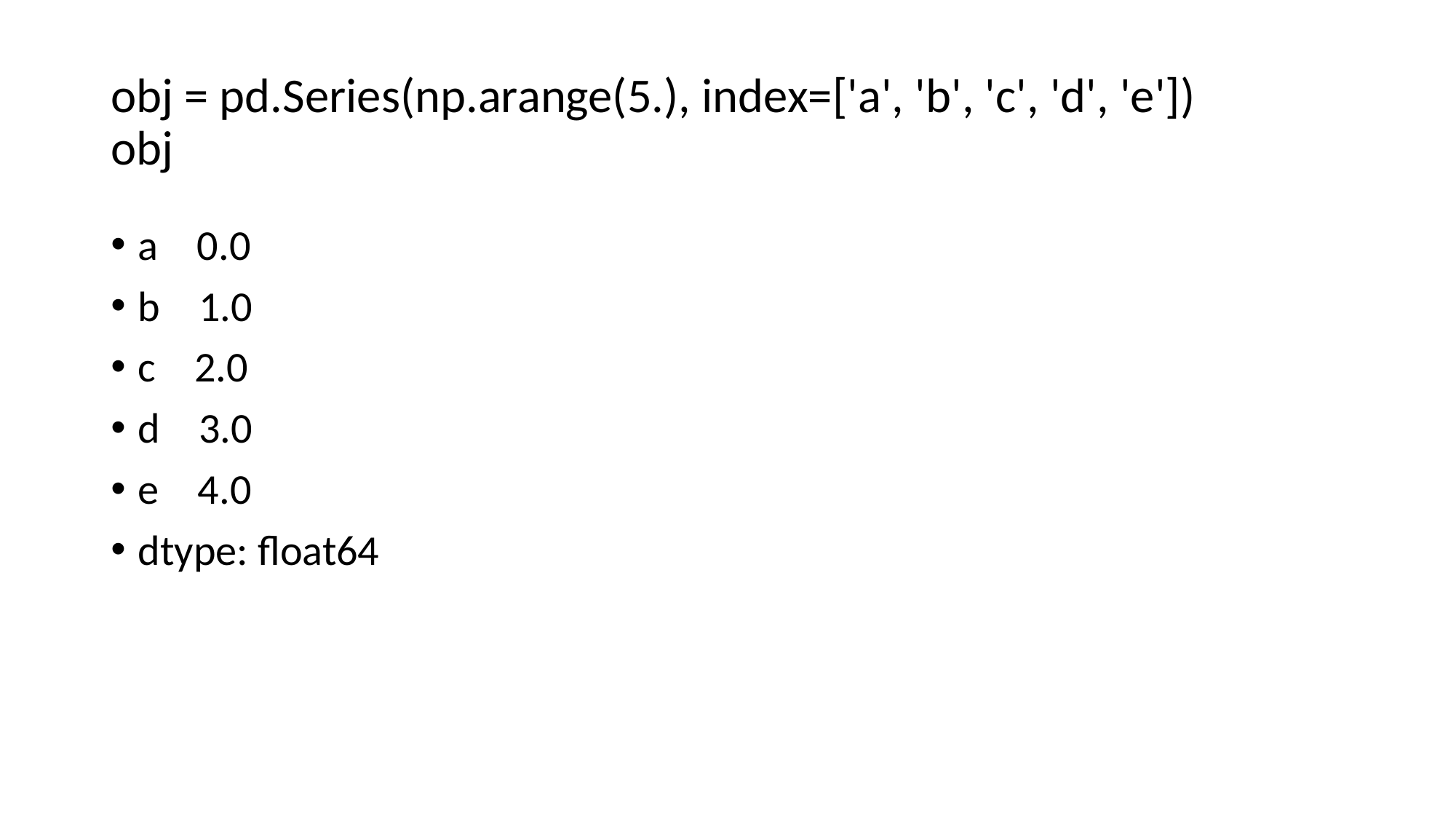

# obj = pd.Series(np.arange(5.), index=['a', 'b', 'c', 'd', 'e']) obj
a    0.0
b    1.0
c    2.0
d    3.0
e    4.0
dtype: float64